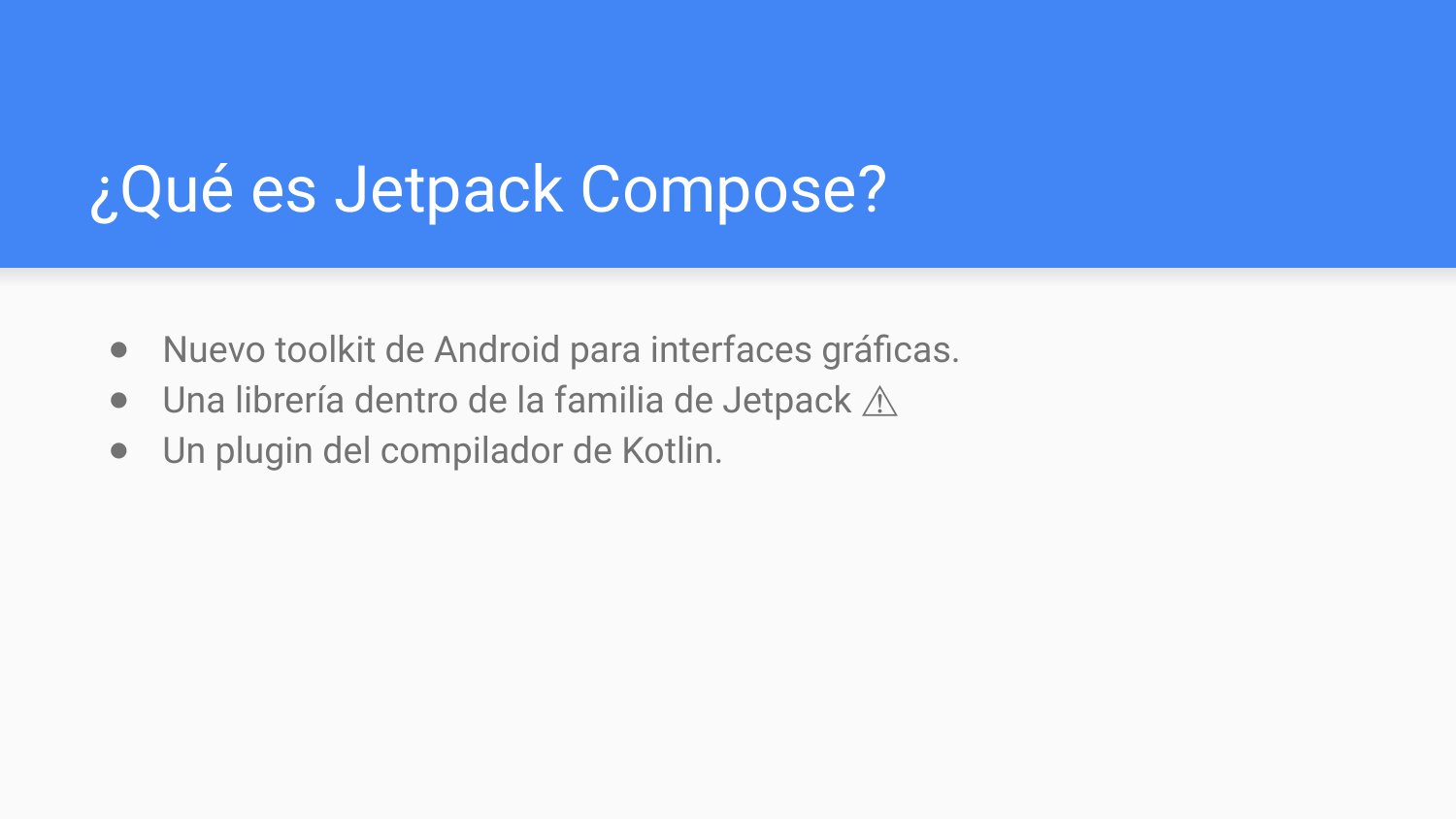

# ¿Qué es Jetpack Compose?
Nuevo toolkit de Android para interfaces gráficas.
Una librería dentro de la familia de Jetpack ⚠️
Un plugin del compilador de Kotlin.